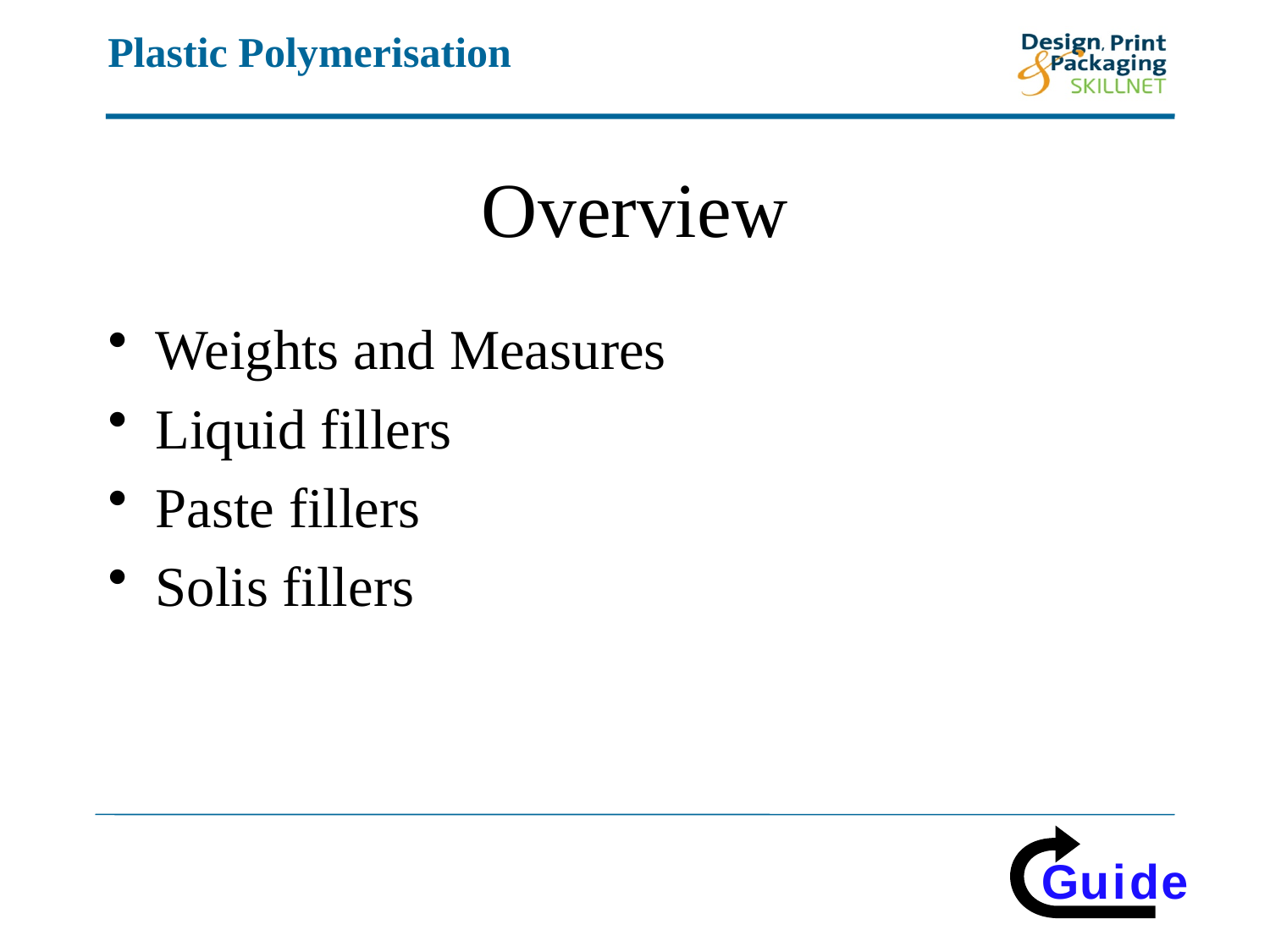

# Overview
Weights and Measures
Liquid fillers
Paste fillers
Solis fillers